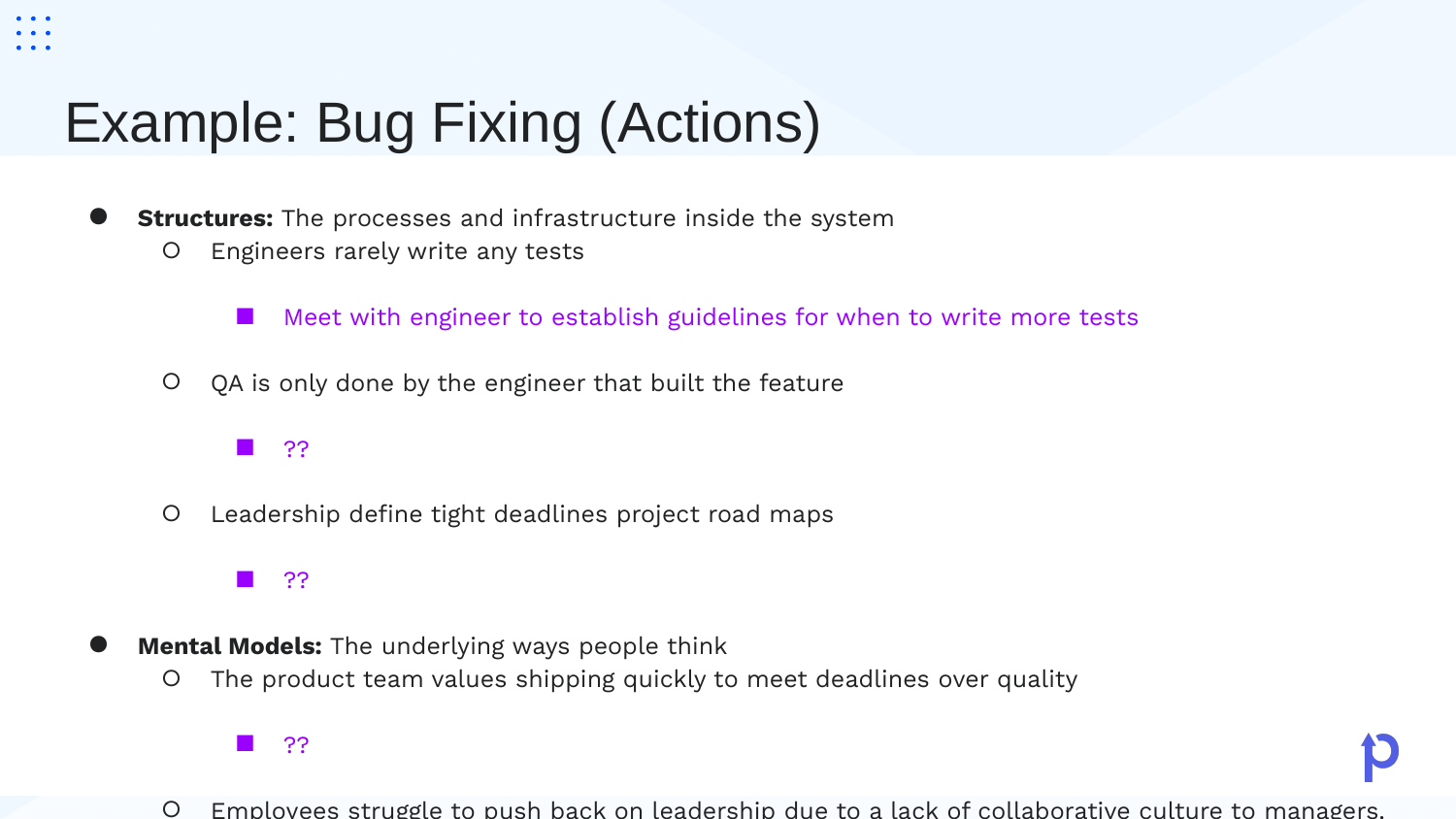

# Example: Bug Fixing (Actions)
Structures: The processes and infrastructure inside the system
Engineers rarely write any tests
Meet with engineer to establish guidelines for when to write more tests
QA is only done by the engineer that built the feature
??
Leadership define tight deadlines project road maps
??
Mental Models: The underlying ways people think
The product team values shipping quickly to meet deadlines over quality
??
Employees struggle to push back on leadership due to a lack of collaborative culture to managers.
??